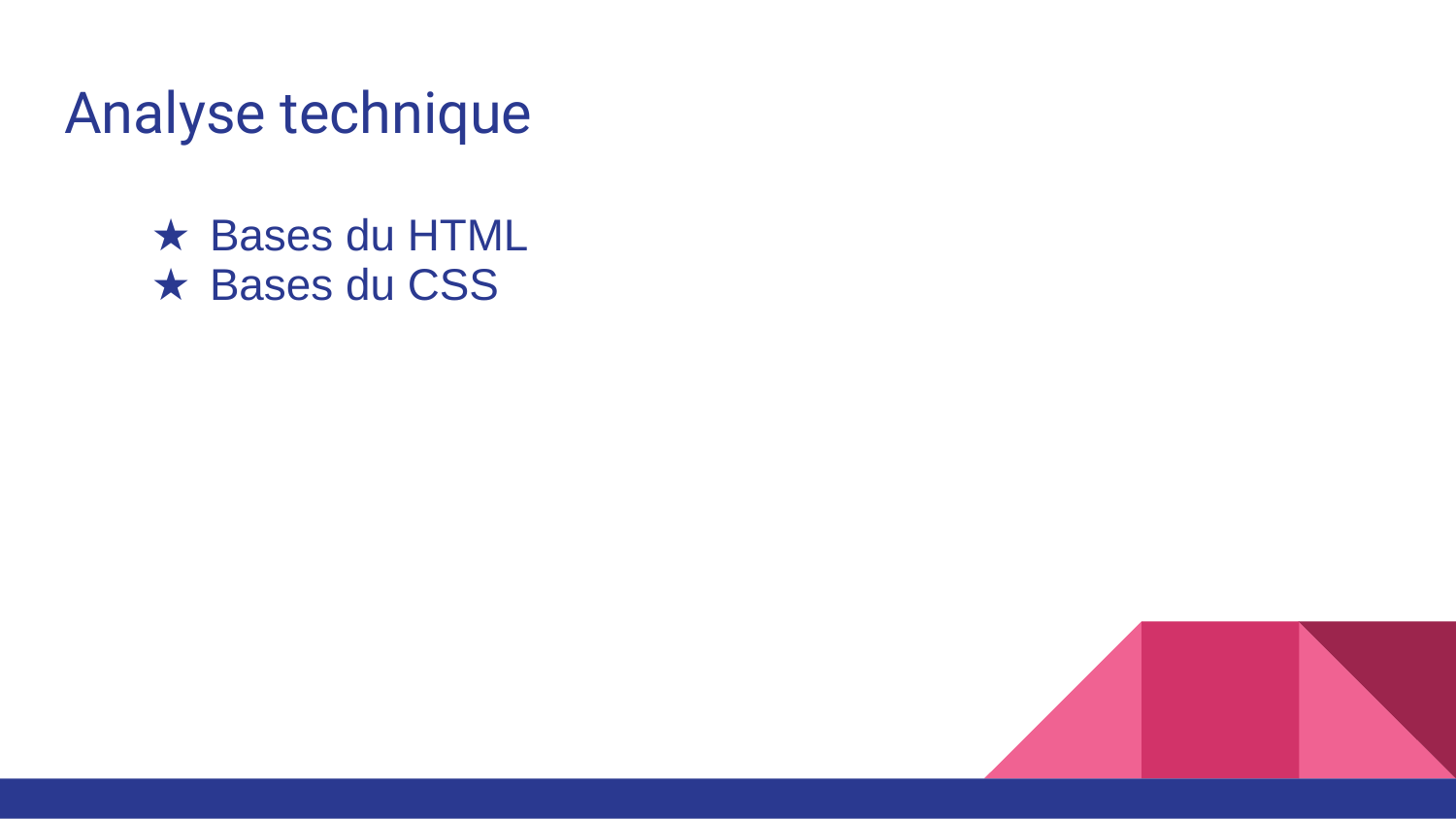

# Analyse technique
Bases du HTML
Bases du CSS